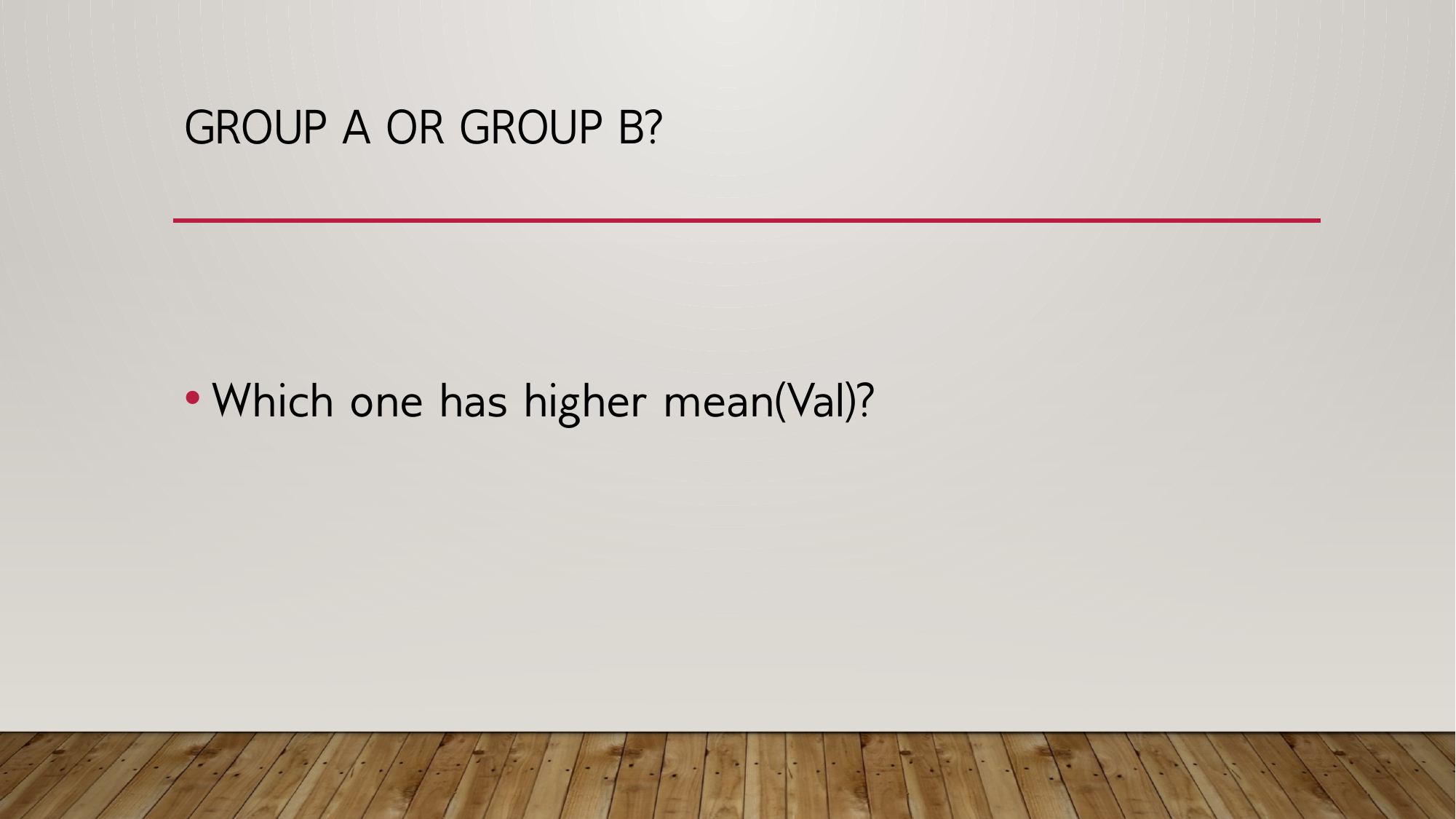

# Group A or Group B?

Which one has higher mean(Val)?